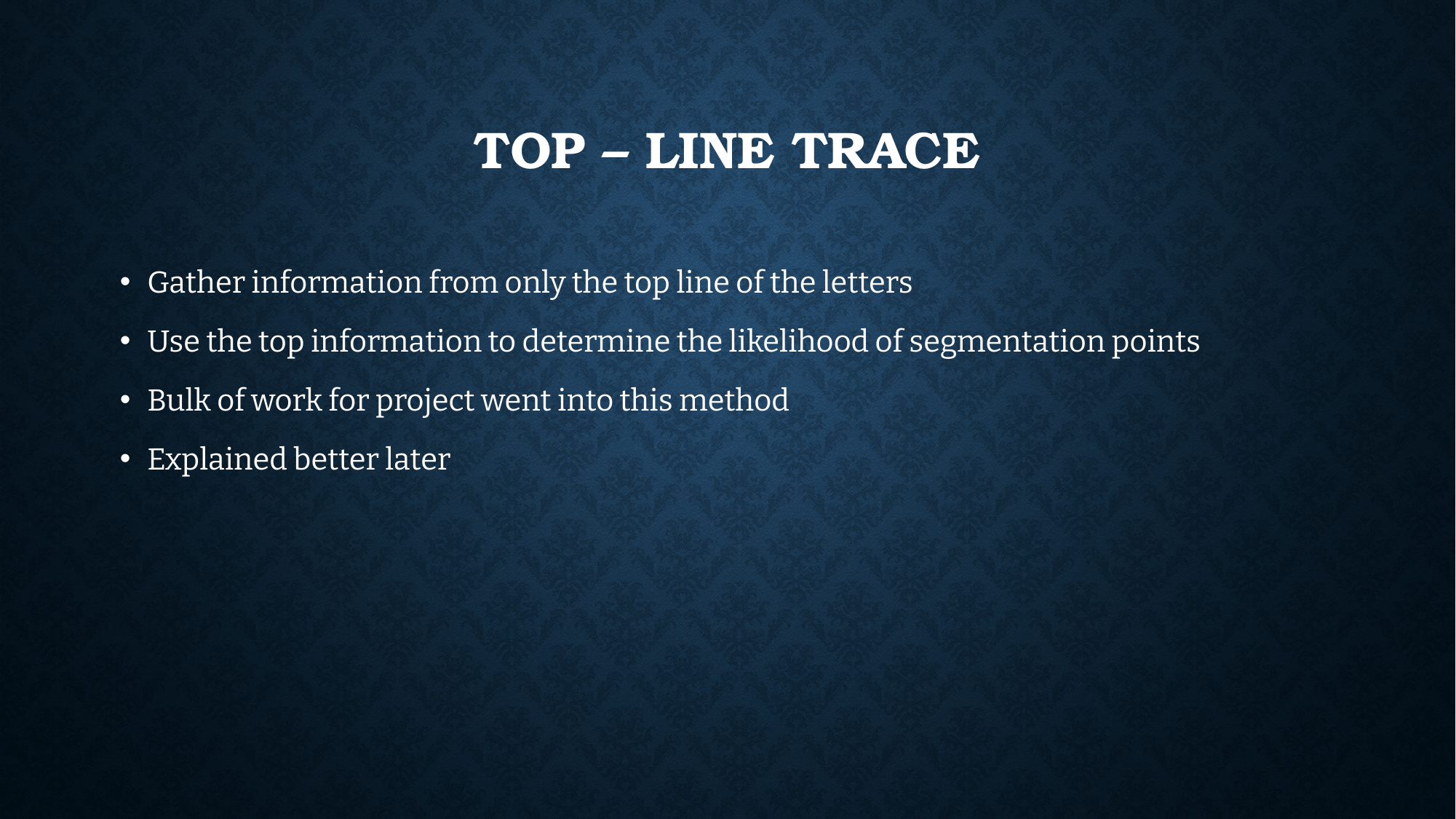

# Top – Line Trace
Gather information from only the top line of the letters
Use the top information to determine the likelihood of segmentation points
Bulk of work for project went into this method
Explained better later